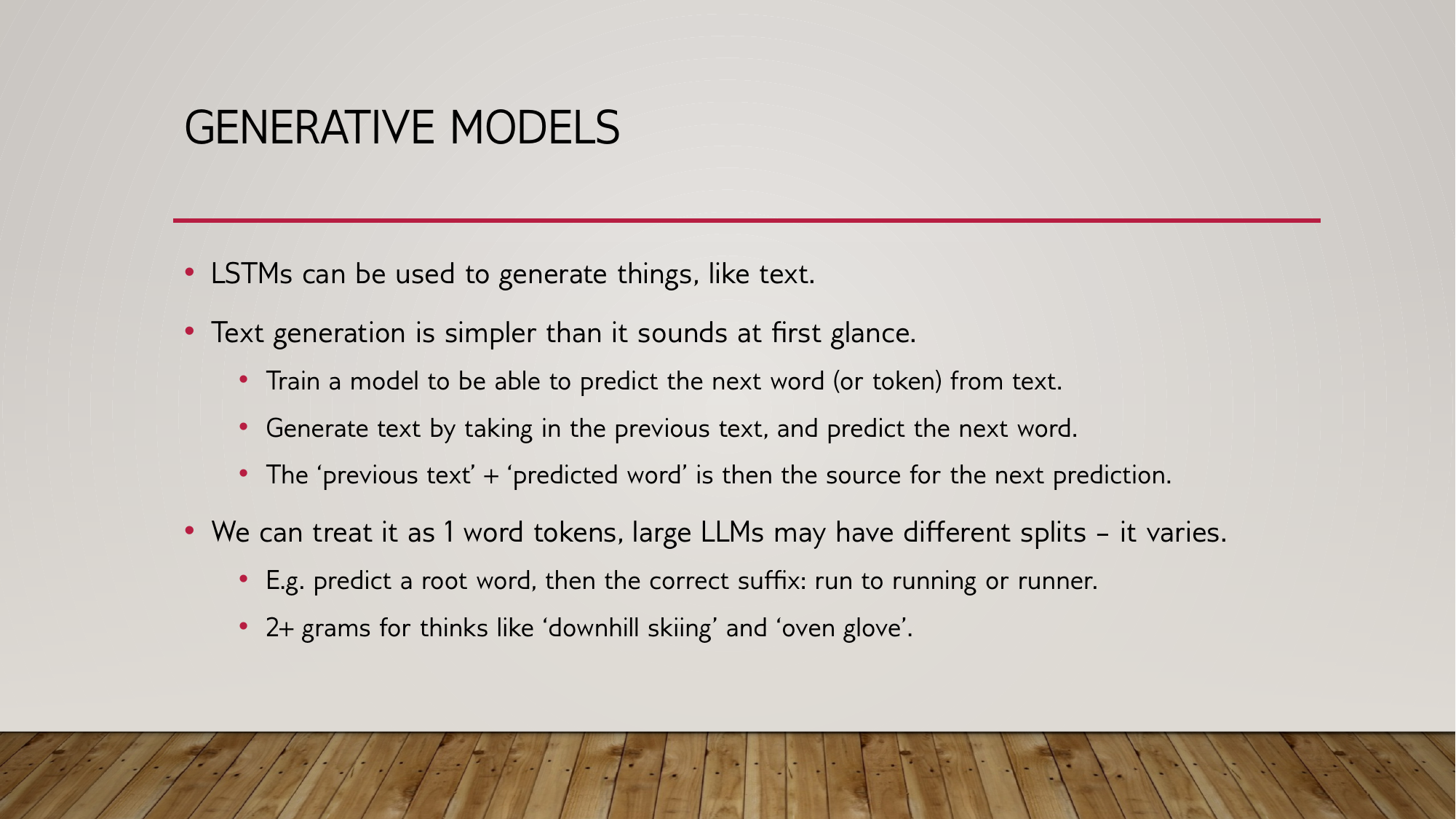

# Generative Models
LSTMs can be used to generate things, like text.
Text generation is simpler than it sounds at first glance.
Train a model to be able to predict the next word (or token) from text.
Generate text by taking in the previous text, and predict the next word.
The ‘previous text’ + ‘predicted word’ is then the source for the next prediction.
We can treat it as 1 word tokens, large LLMs may have different splits – it varies.
E.g. predict a root word, then the correct suffix: run to running or runner.
2+ grams for thinks like ‘downhill skiing’ and ‘oven glove’.